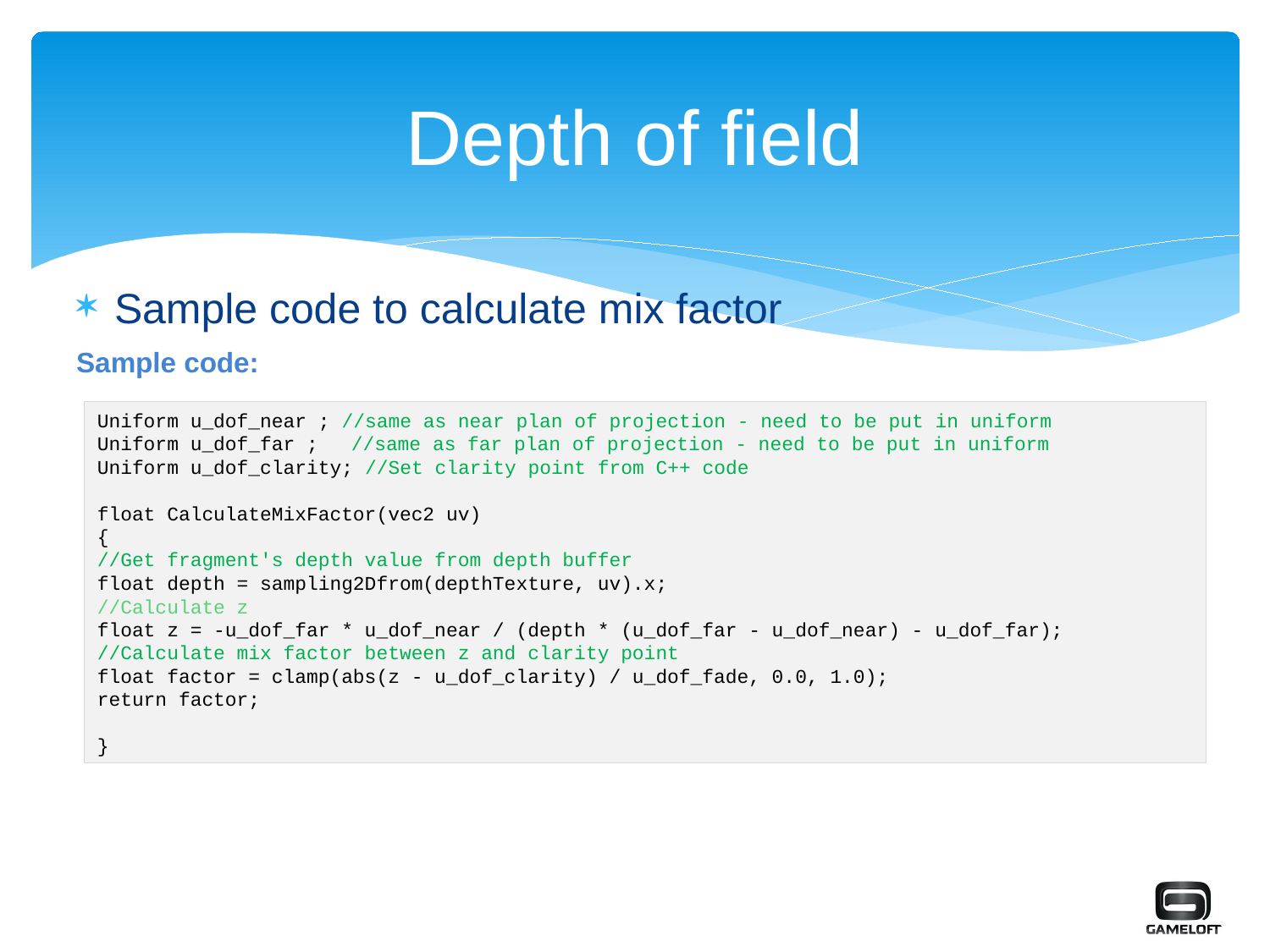

# Depth of field
Sample code to calculate mix factor
Sample code:
Uniform u_dof_near ; //same as near plan of projection - need to be put in uniform
Uniform u_dof_far ;	//same as far plan of projection - need to be put in uniform
Uniform u_dof_clarity; //Set clarity point from C++ code

float CalculateMixFactor(vec2 uv)
{
//Get fragment's depth value from depth buffer
float depth = sampling2Dfrom(depthTexture, uv).x;
//Calculate z
float z = -u_dof_far * u_dof_near / (depth * (u_dof_far - u_dof_near) - u_dof_far);
//Calculate mix factor between z and clarity point
float factor = clamp(abs(z - u_dof_clarity) / u_dof_fade, 0.0, 1.0);
return factor;

}